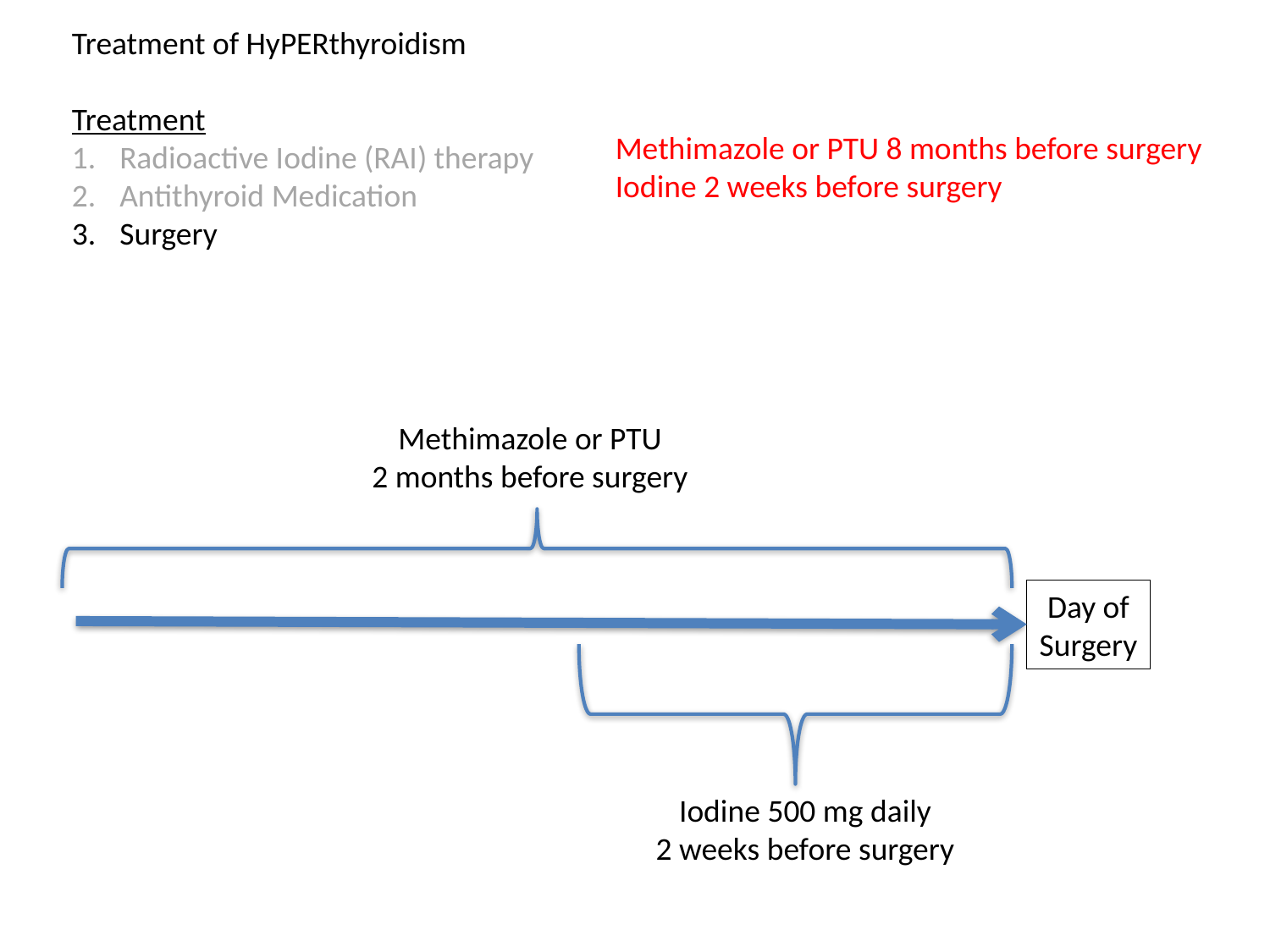

Treatment of HyPERthyroidism

Treatment
Radioactive Iodine (RAI) therapy
Antithyroid Medication
Surgery

Methimazole or PTU 8 months before surgery
Iodine 2 weeks before surgery
Methimazole or PTU
2 months before surgery

Day of
Surgery
Iodine 500 mg daily
2 weeks before surgery